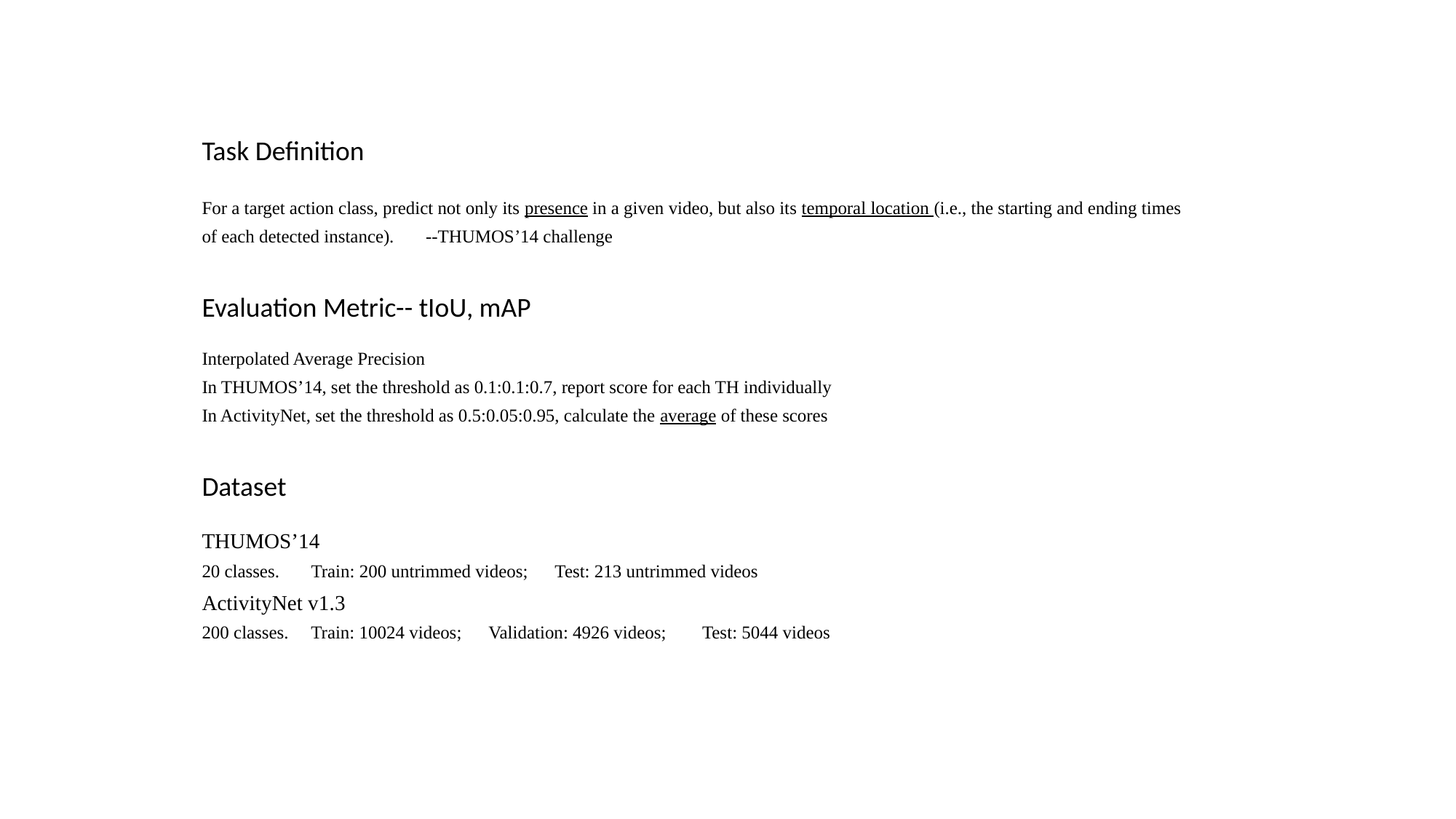

Task Definition
For a target action class, predict not only its presence in a given video, but also its temporal location (i.e., the starting and ending times of each detected instance).       --THUMOS’14 challenge
Evaluation Metric-- tIoU, mAP
Interpolated Average Precision
In THUMOS’14, set the threshold as 0.1:0.1:0.7, report score for each TH individually
In ActivityNet, set the threshold as 0.5:0.05:0.95, calculate the average of these scores
Dataset
THUMOS’14
20 classes. 	Train: 200 untrimmed videos;      Test: 213 untrimmed videos
ActivityNet v1.3
200 classes.     Train: 10024 videos;      Validation: 4926 videos;        Test: 5044 videos